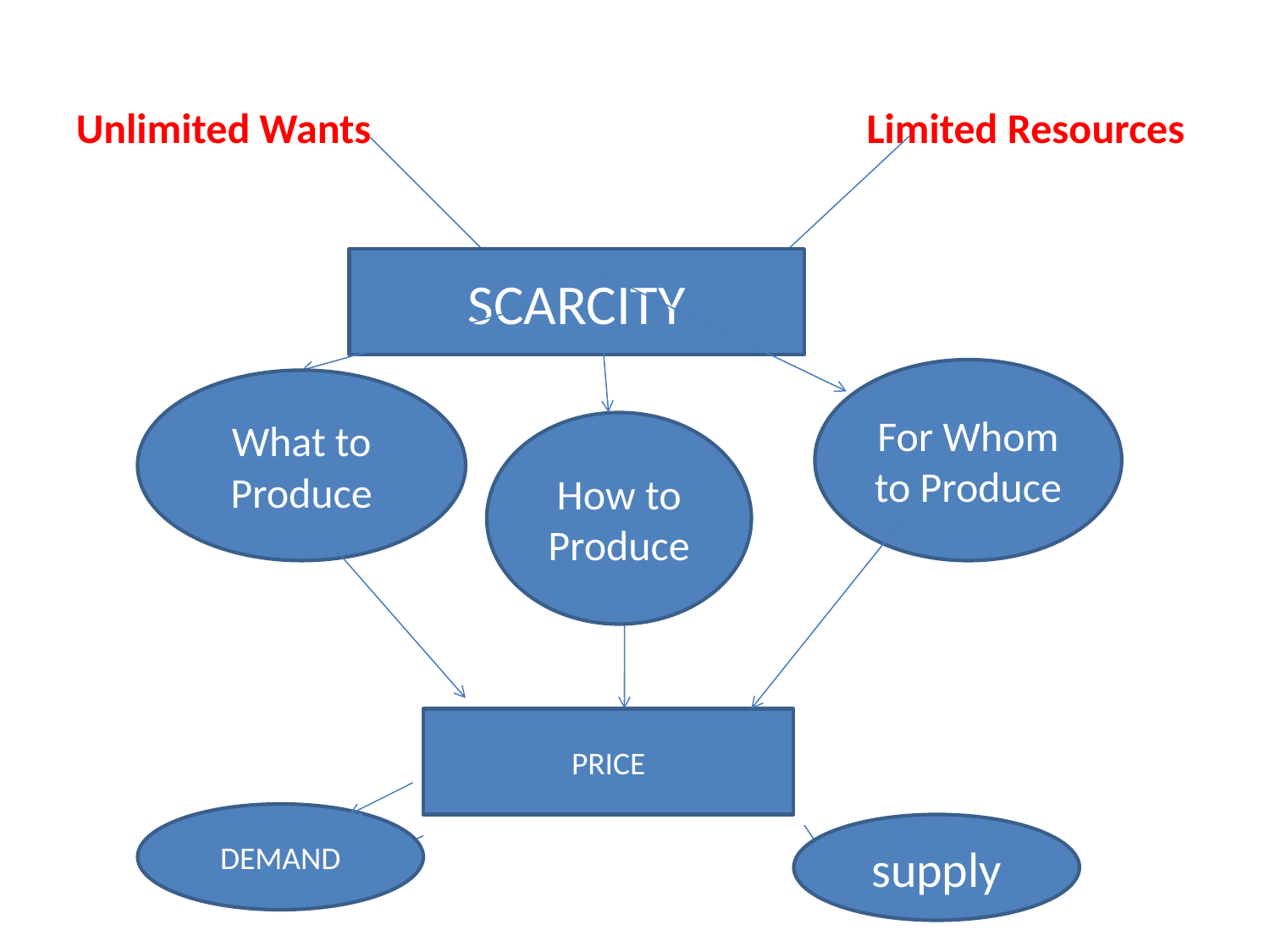

Unlimited Wants                                                    Limited Resources
#
SCARCITY
For Whom to Produce
What to Produce
How to Produce
PRICE
DEMAND
supply